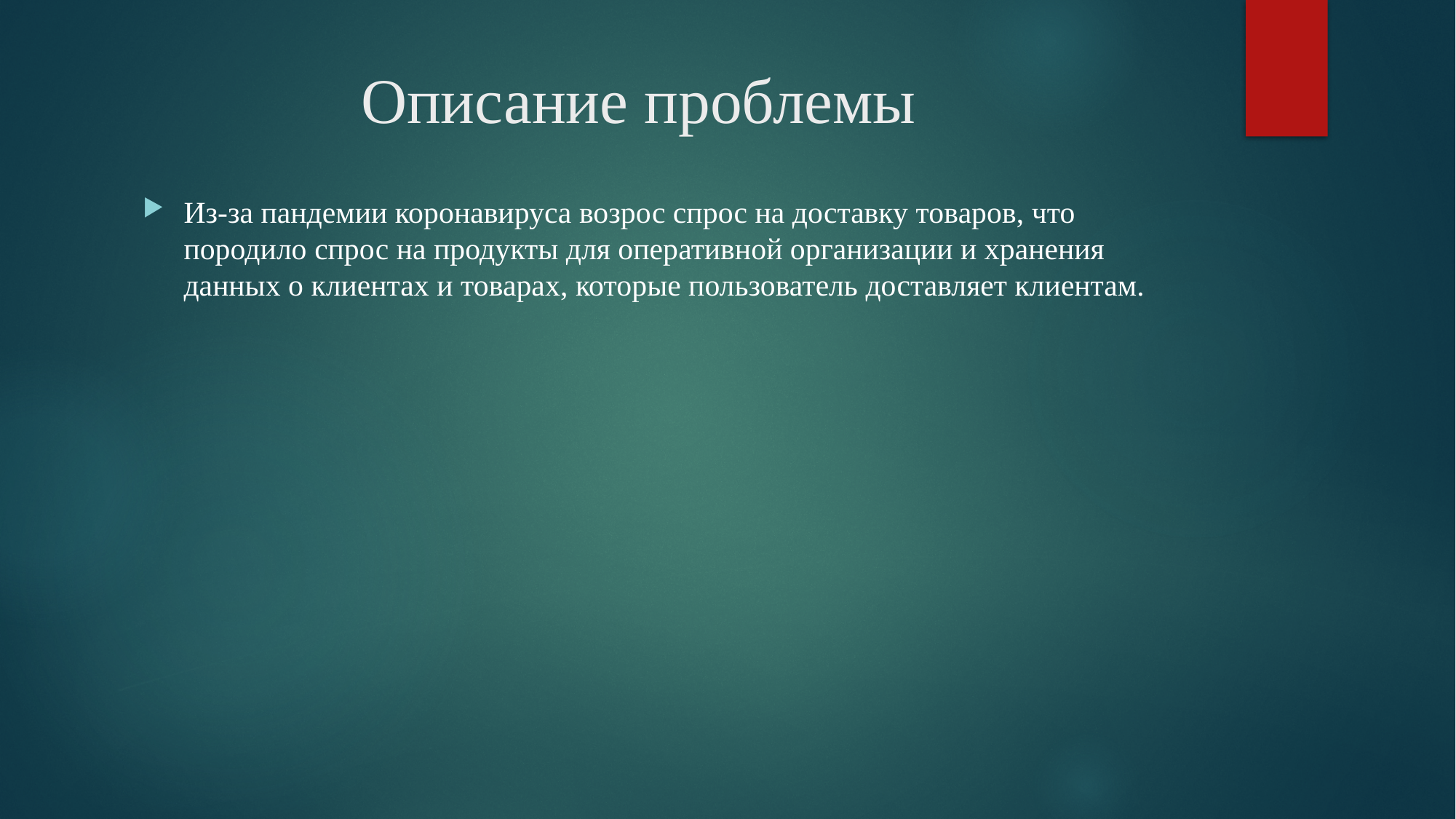

# Описание проблемы
Из-за пандемии коронавируса возрос спрос на доставку товаров, что породило спрос на продукты для оперативной организации и хранения данных о клиентах и товарах, которые пользователь доставляет клиентам.